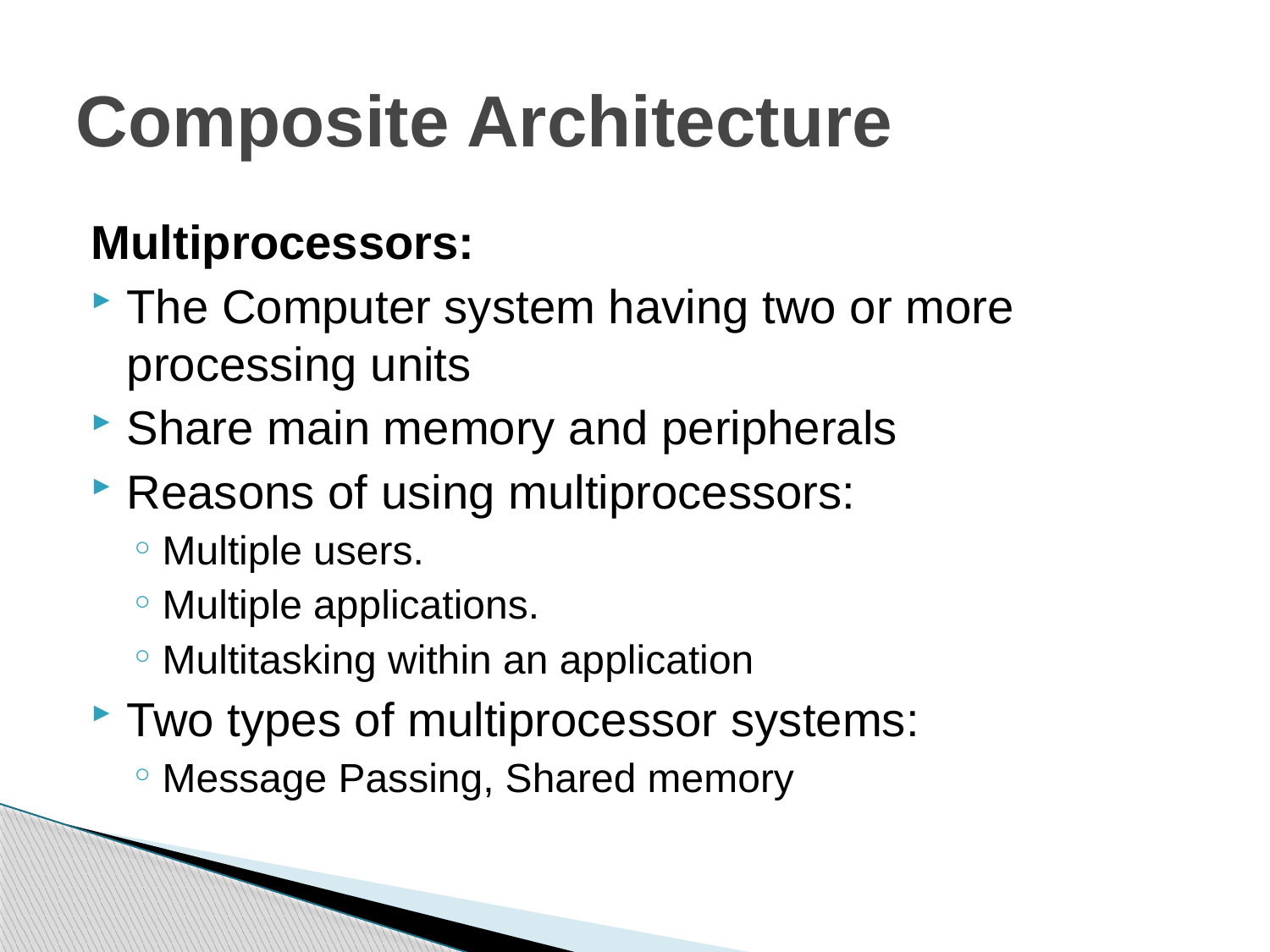

# Composite Architecture
Multiprocessors:
The Computer system having two or more processing units
Share main memory and peripherals
Reasons of using multiprocessors:
Multiple users.
Multiple applications.
Multitasking within an application
Two types of multiprocessor systems:
Message Passing, Shared memory